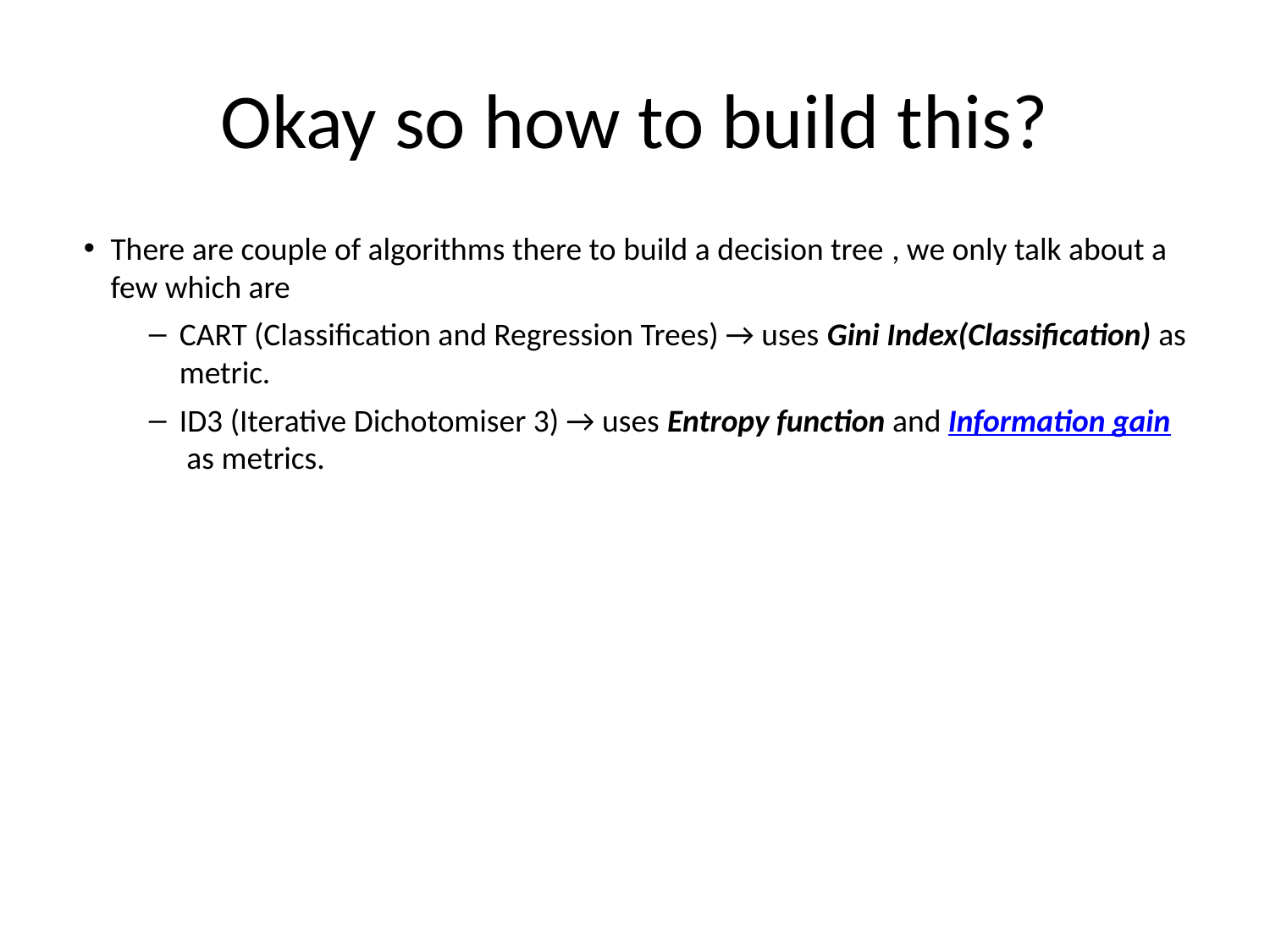

# Okay so how to build this?
There are couple of algorithms there to build a decision tree , we only talk about a few which are
CART (Classification and Regression Trees) → uses Gini Index(Classification) as metric.
ID3 (Iterative Dichotomiser 3) → uses Entropy function and Information gain as metrics.